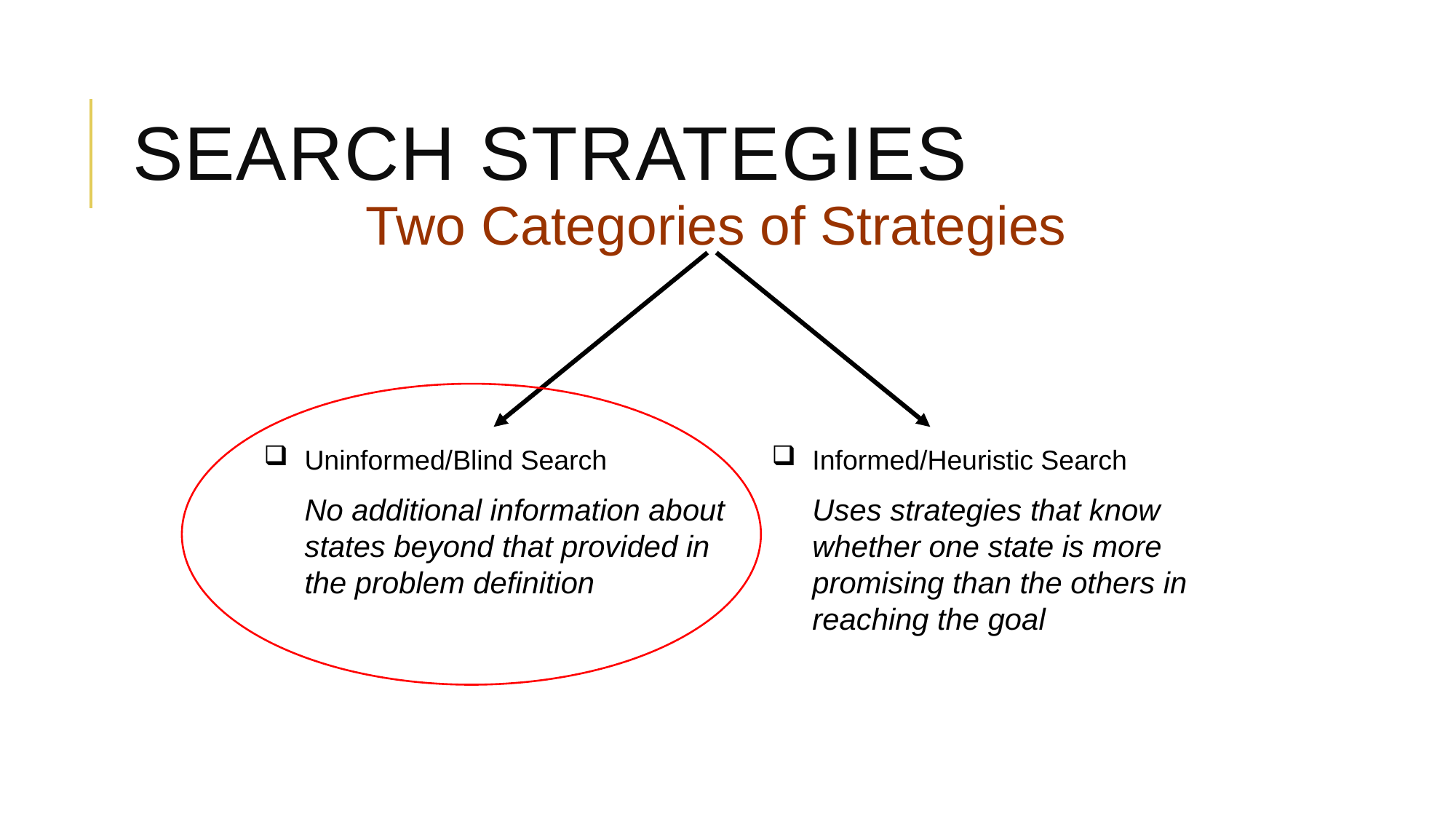

# Search Strategies
Two Categories of Strategies

Uninformed/Blind Search
No additional information about states beyond that provided in the problem definition
Informed/Heuristic Search
Uses strategies that know whether one state is more promising than the others in reaching the goal